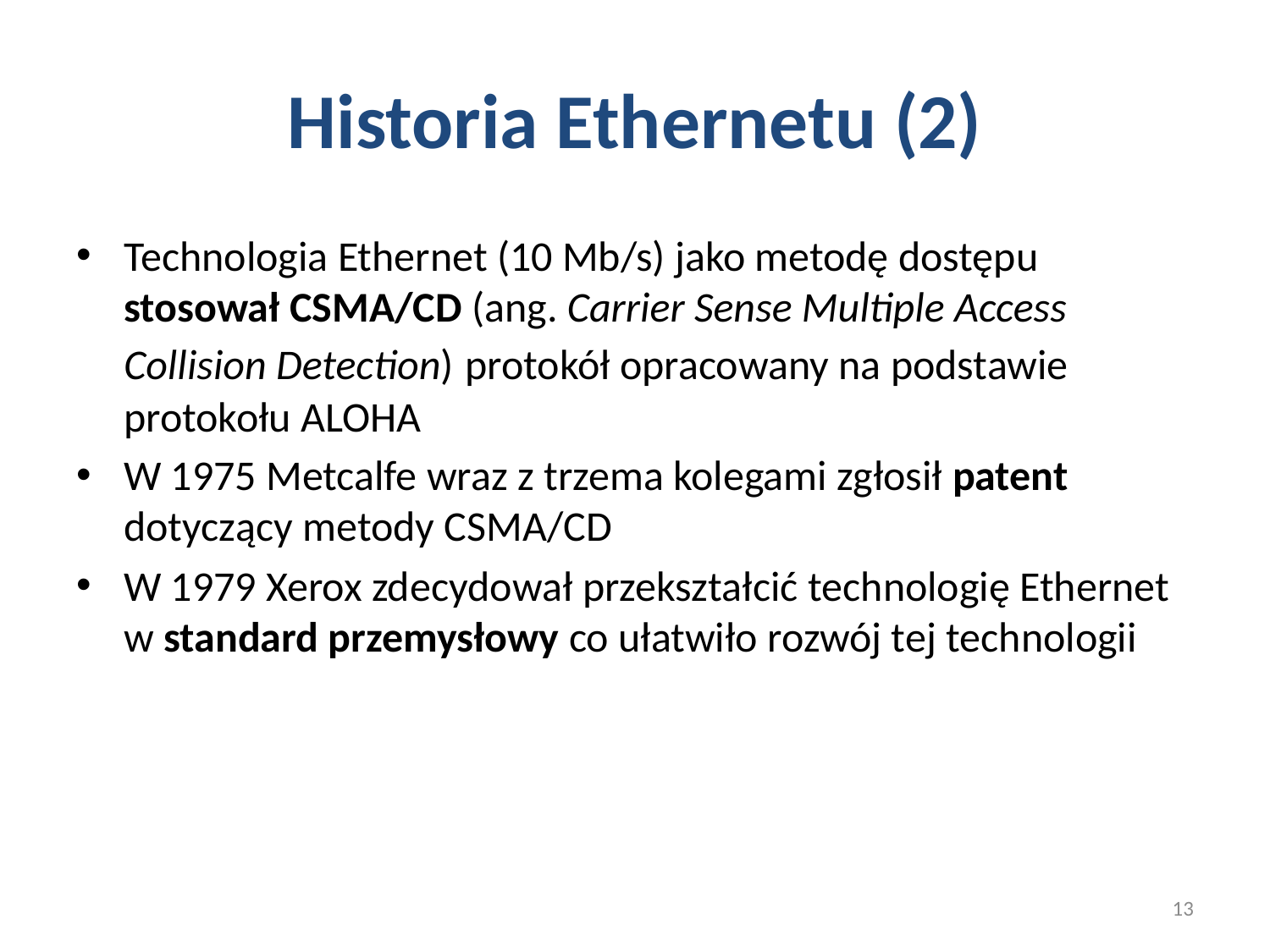

# Historia Ethernetu (2)
Technologia Ethernet (10 Mb/s) jako metodę dostępu stosował CSMA/CD (ang. Carrier Sense Multiple Access Collision Detection) protokół opracowany na podstawie protokołu ALOHA
W 1975 Metcalfe wraz z trzema kolegami zgłosił patent dotyczący metody CSMA/CD
W 1979 Xerox zdecydował przekształcić technologię Ethernet w standard przemysłowy co ułatwiło rozwój tej technologii

13